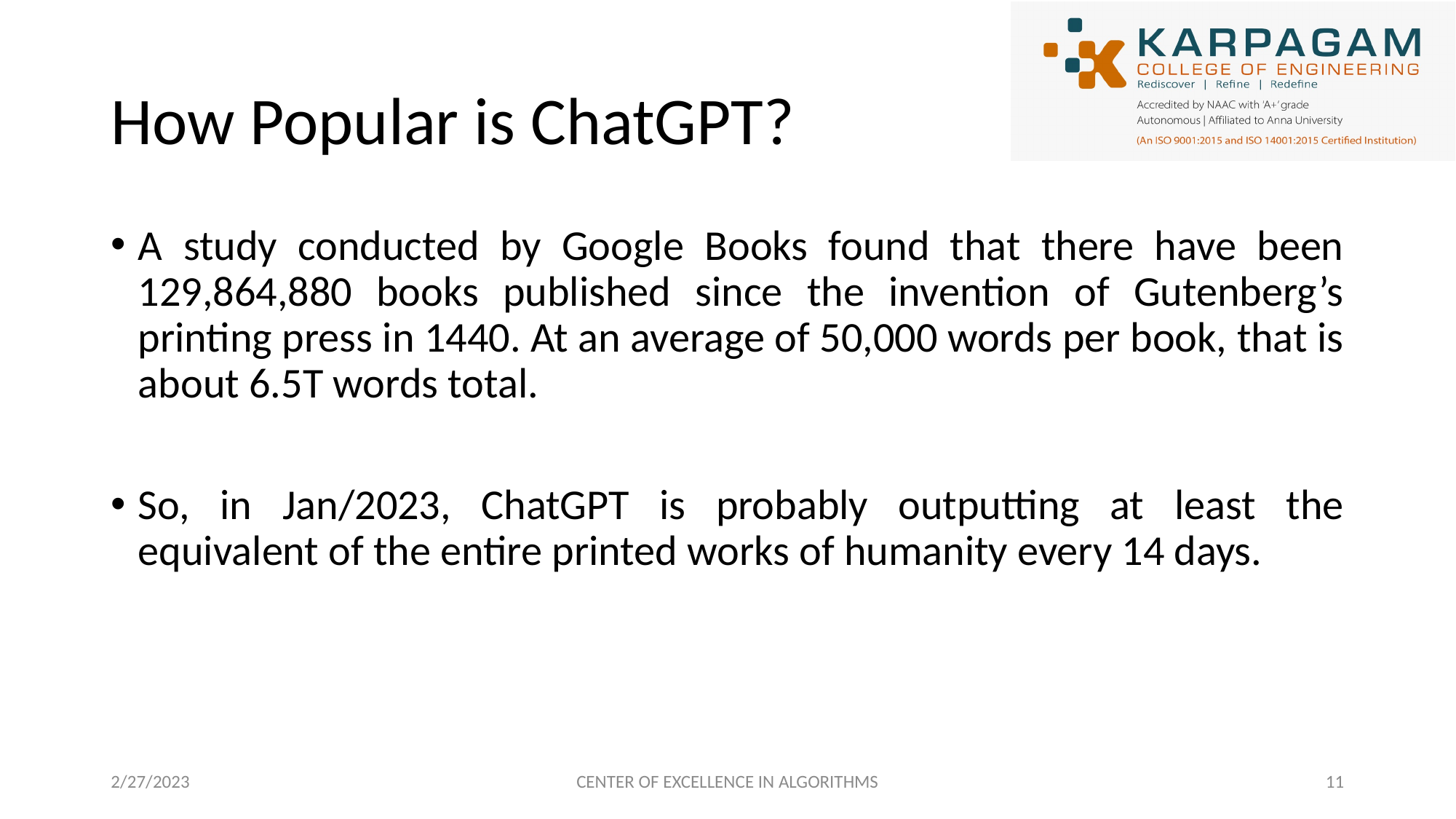

# How Popular is ChatGPT?
A study conducted by Google Books found that there have been 129,864,880 books published since the invention of Gutenberg’s printing press in 1440. At an average of 50,000 words per book, that is about 6.5T words total.

So, in Jan/2023, ChatGPT is probably outputting at least the equivalent of the entire printed works of humanity every 14 days.

2/27/2023
CENTER OF EXCELLENCE IN ALGORITHMS
11